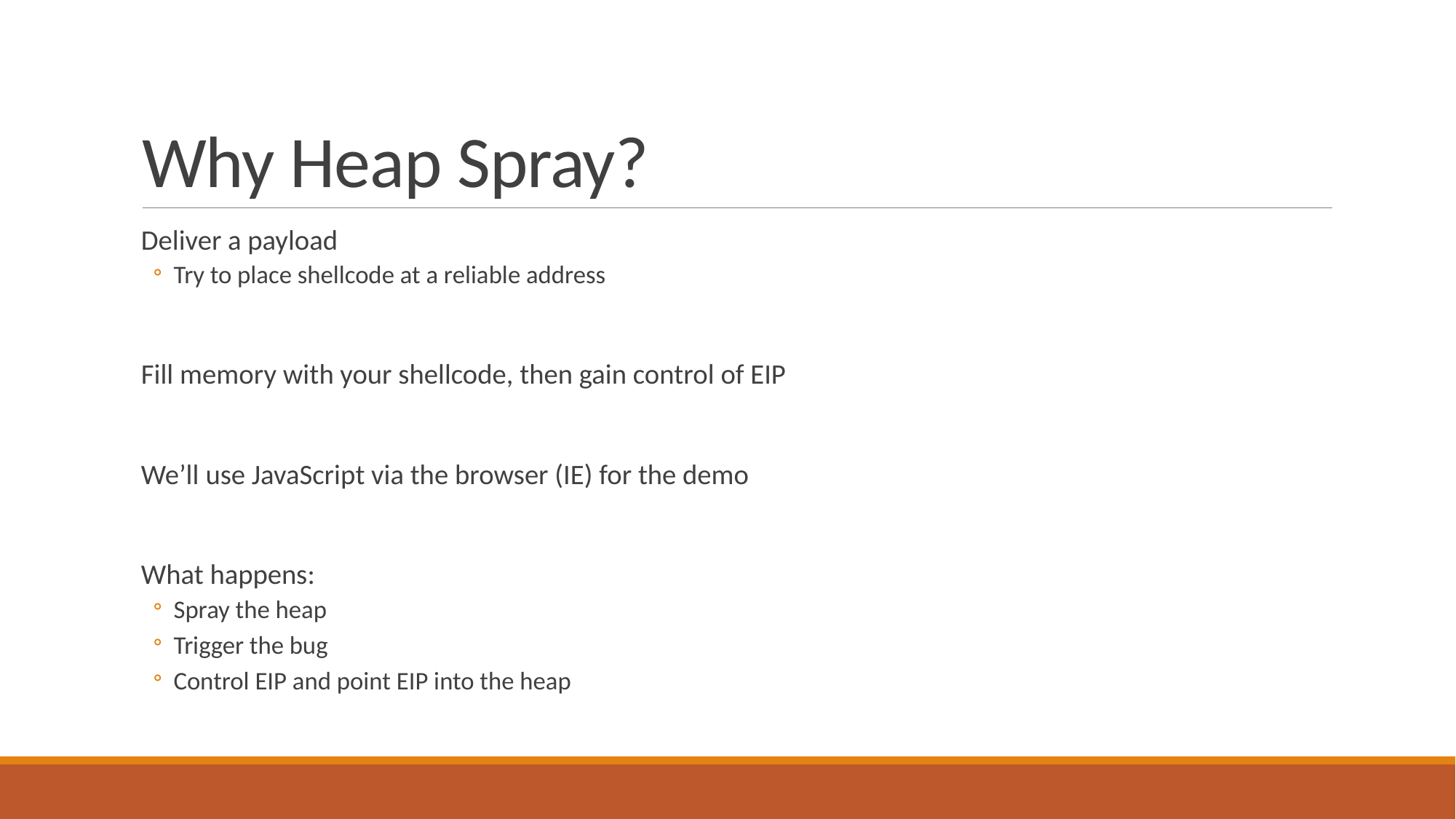

# Why Heap Spray?
Deliver a payload
Try to place shellcode at a reliable address

Fill memory with your shellcode, then gain control of EIP

We’ll use JavaScript via the browser (IE) for the demo

What happens:
Spray the heap
Trigger the bug
Control EIP and point EIP into the heap